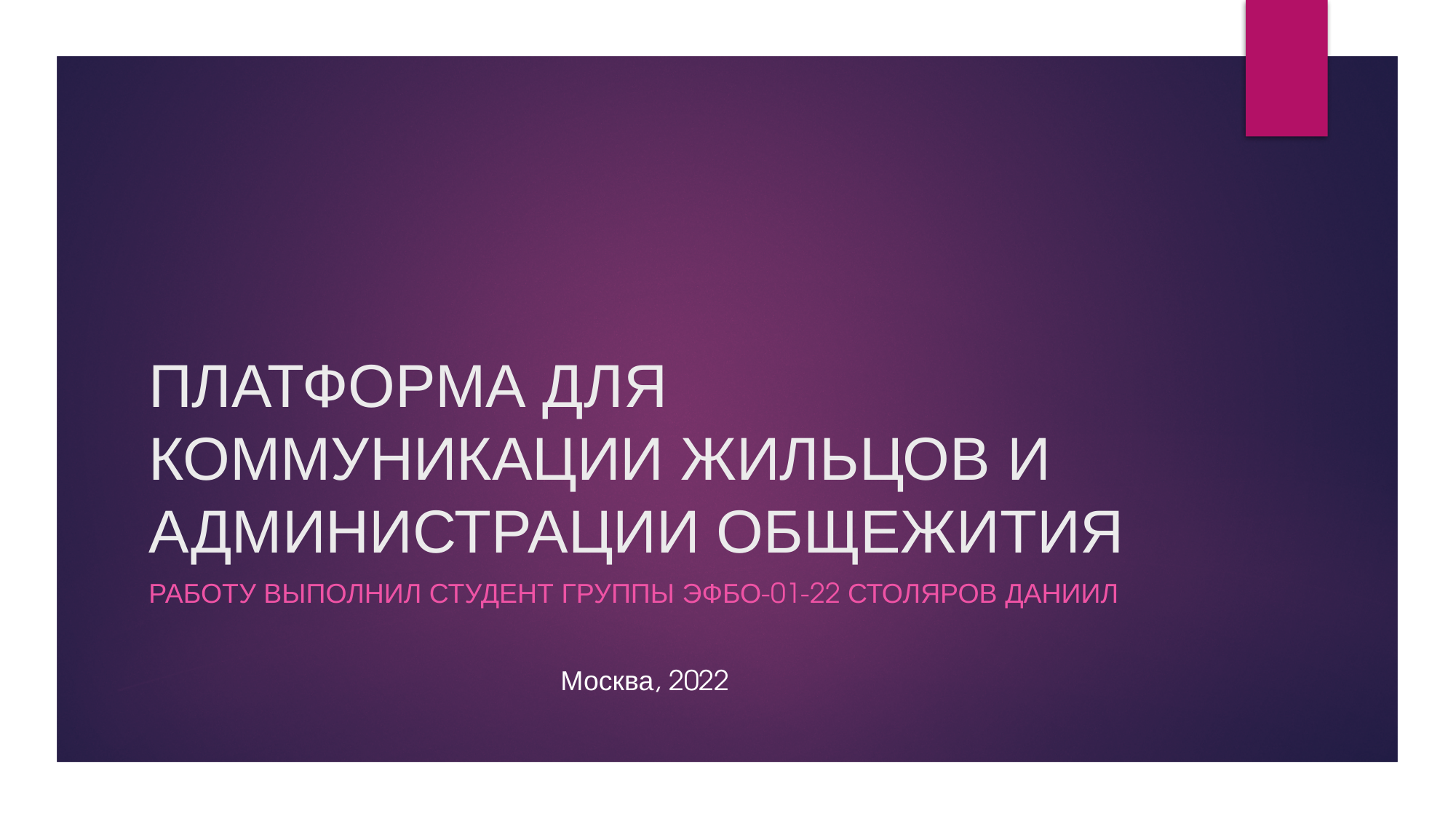

# ПЛАТФОРМА ДЛЯ КОММУНИКАЦИИ ЖИЛЬЦОВ И АДМИНИСТРАЦИИ ОБЩЕЖИТИЯ
Работу выполнил студент группы ЭФБО-01-22 Столяров Даниил
Москва, 2022